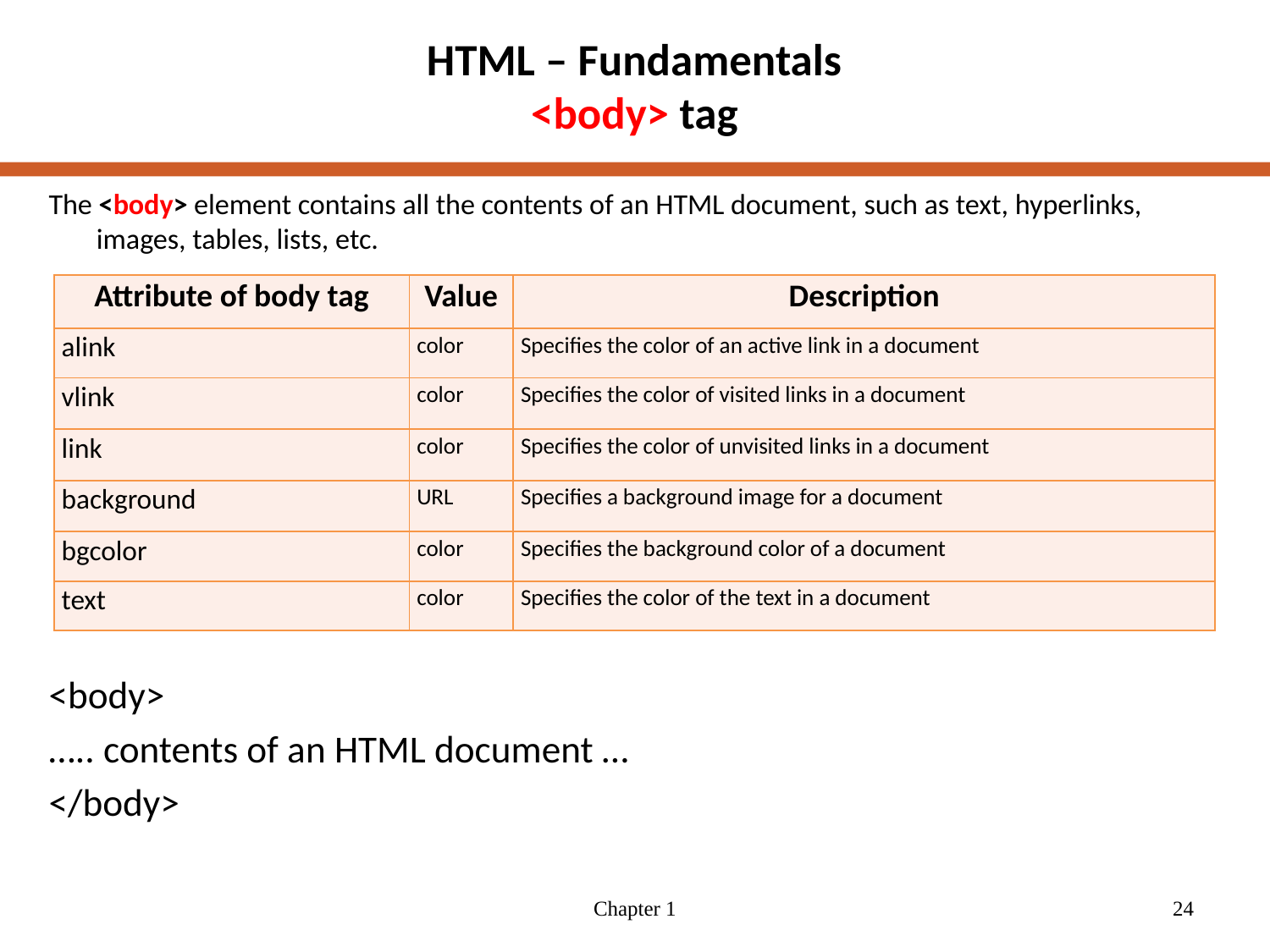

# HTML – Fundamentals <body> tag
The <body> element contains all the contents of an HTML document, such as text, hyperlinks, images, tables, lists, etc.

<body>
….. contents of an HTML document …
</body>

| Attribute of body tag | Value | Description |
| --- | --- | --- |
| alink | color | Specifies the color of an active link in a document |
| vlink | color | Specifies the color of visited links in a document |
| link | color | Specifies the color of unvisited links in a document |
| background | URL | Specifies a background image for a document |
| bgcolor | color | Specifies the background color of a document |
| text | color | Specifies the color of the text in a document |
Chapter 1
24